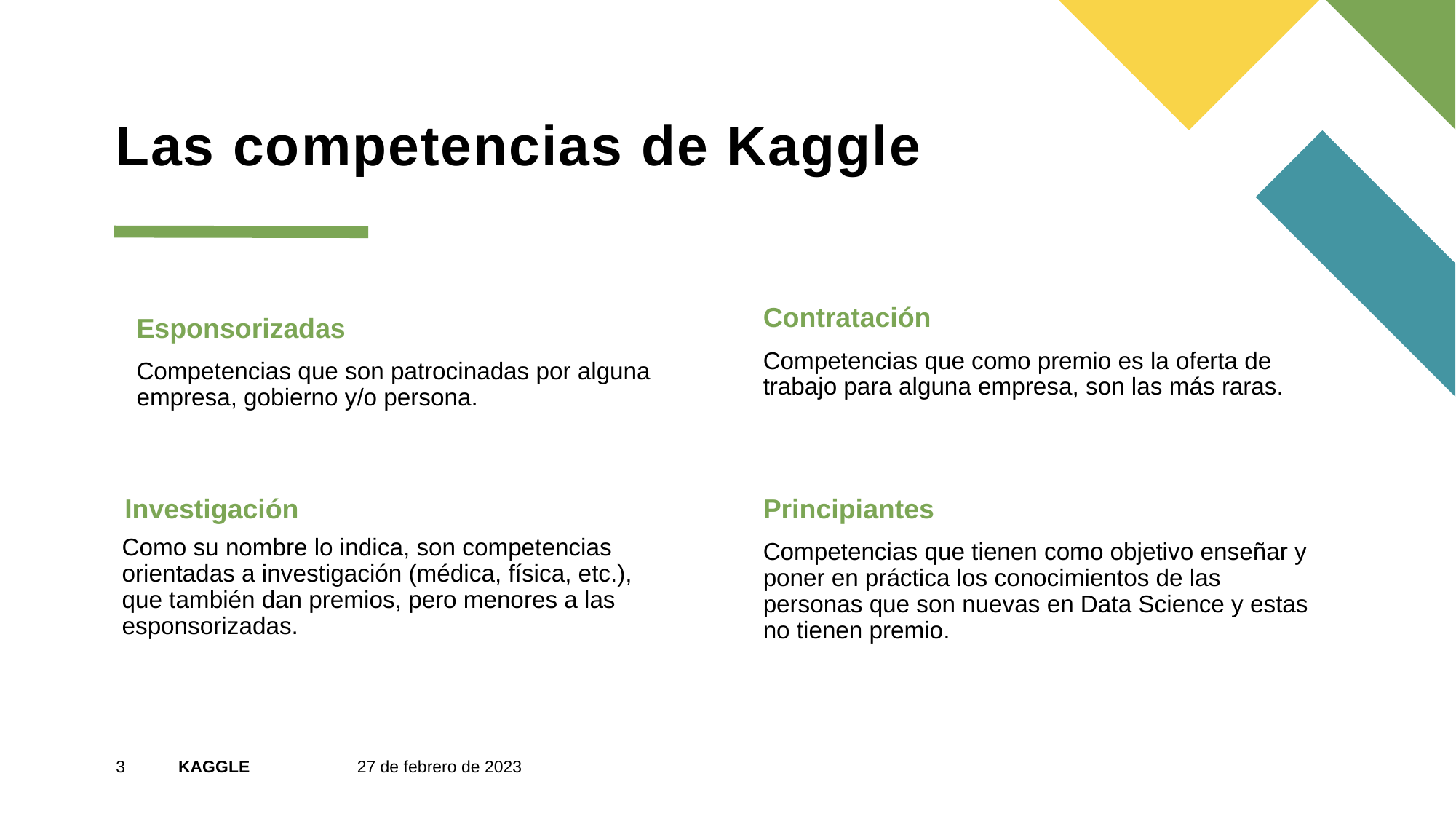

# Las competencias de Kaggle
Contratación
Esponsorizadas
Competencias que como premio es la oferta de trabajo para alguna empresa, son las más raras.
Competencias que son patrocinadas por alguna empresa, gobierno y/o persona.
Investigación
Principiantes
Como su nombre lo indica, son competencias orientadas a investigación (médica, física, etc.), que también dan premios, pero menores a las esponsorizadas.
Competencias que tienen como objetivo enseñar y poner en práctica los conocimientos de las personas que son nuevas en Data Science y estas no tienen premio.
3
KAGGLE
27 de febrero de 2023